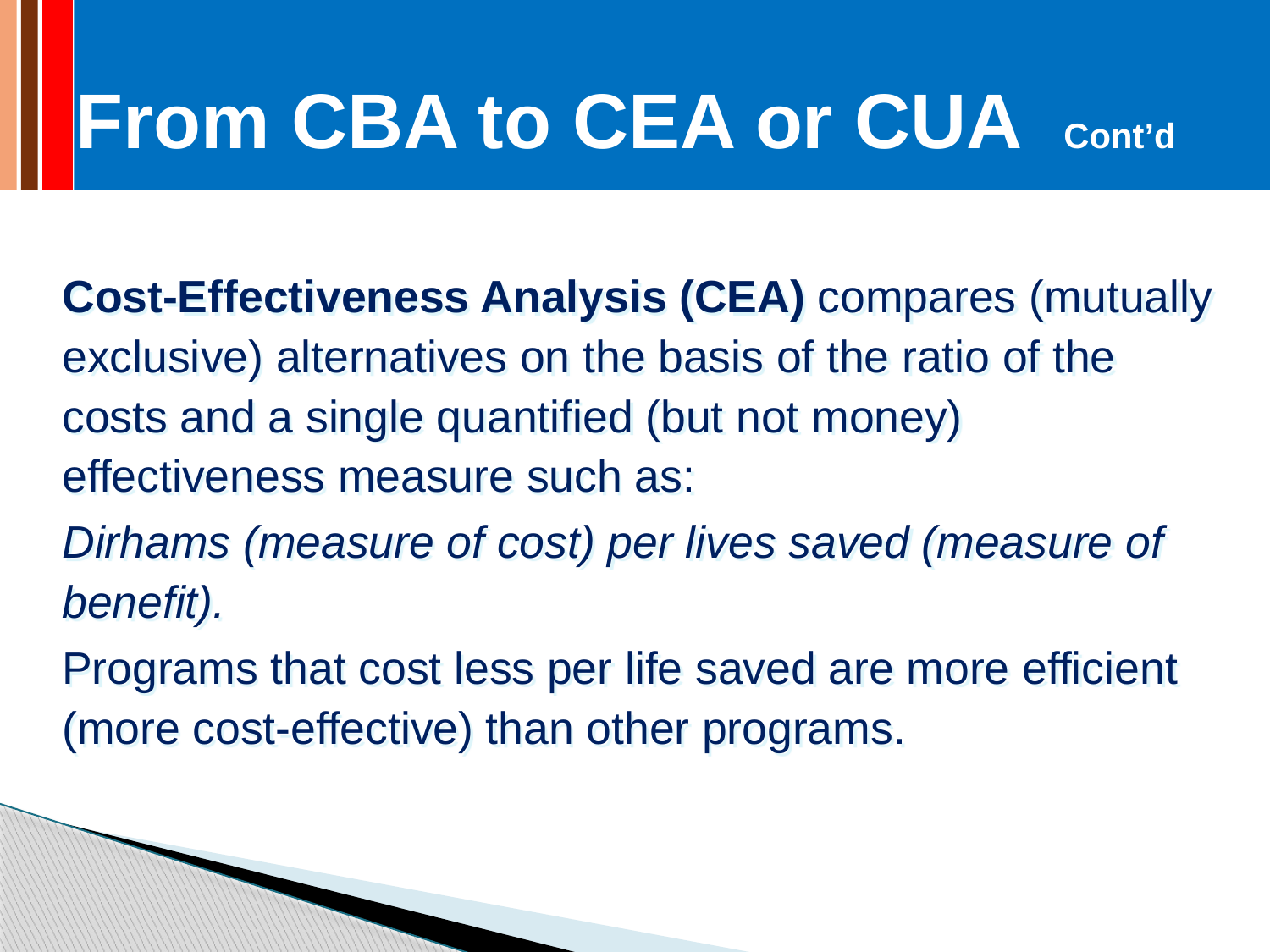

From CBA to CEA or CUA  Cont’d
Cost-Effectiveness Analysis (CEA) compares (mutually exclusive) alternatives on the basis of the ratio of the costs and a single quantified (but not money) effectiveness measure such as:
Dirhams (measure of cost) per lives saved (measure of benefit).
Programs that cost less per life saved are more efficient (more cost-effective) than other programs.